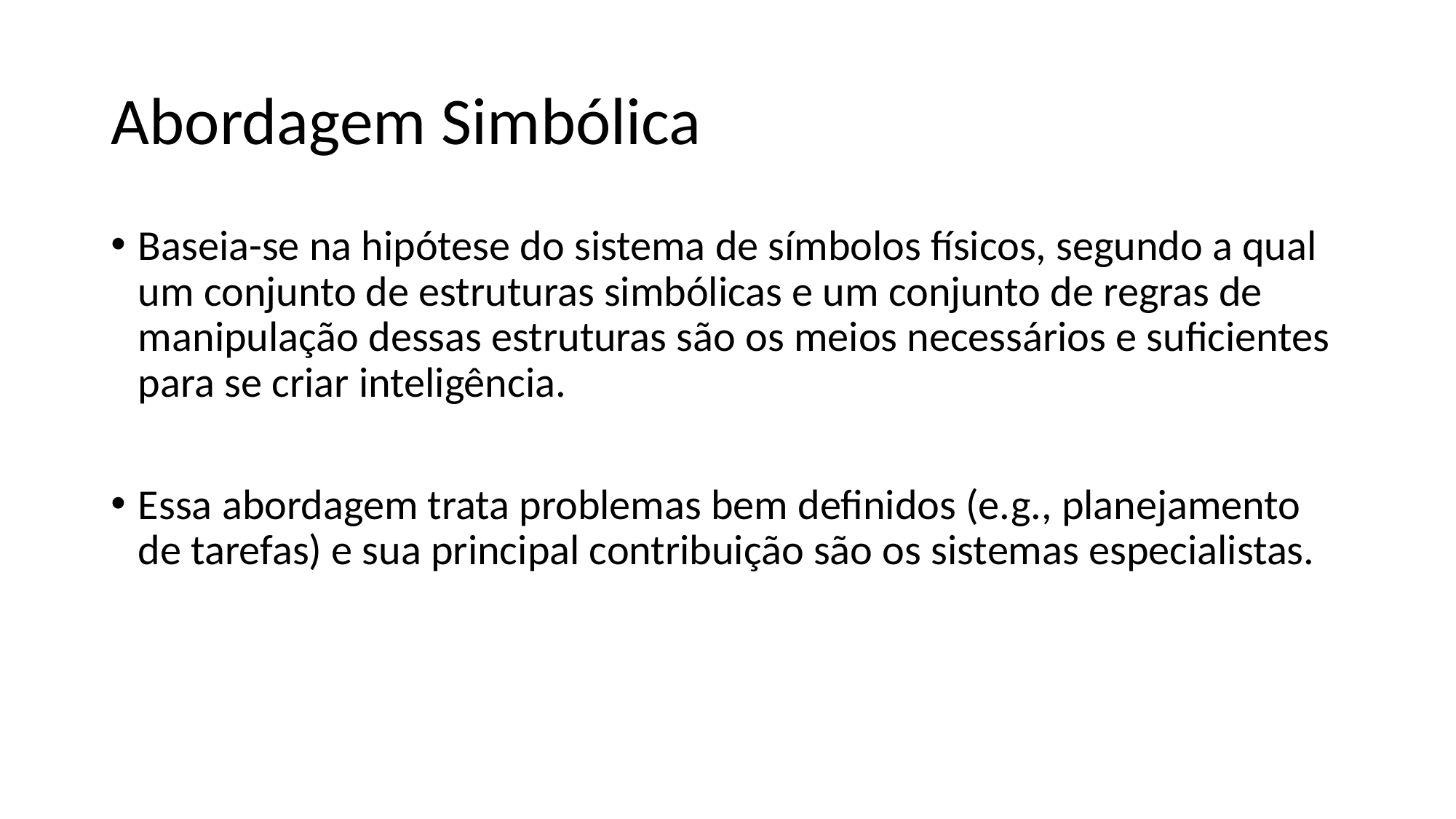

# Abordagem Simbólica
Baseia-se na hipótese do sistema de símbolos físicos, segundo a qual um conjunto de estruturas simbólicas e um conjunto de regras de manipulação dessas estruturas são os meios necessários e suficientes para se criar inteligência.

Essa abordagem trata problemas bem definidos (e.g., planejamento de tarefas) e sua principal contribuição são os sistemas especialistas.